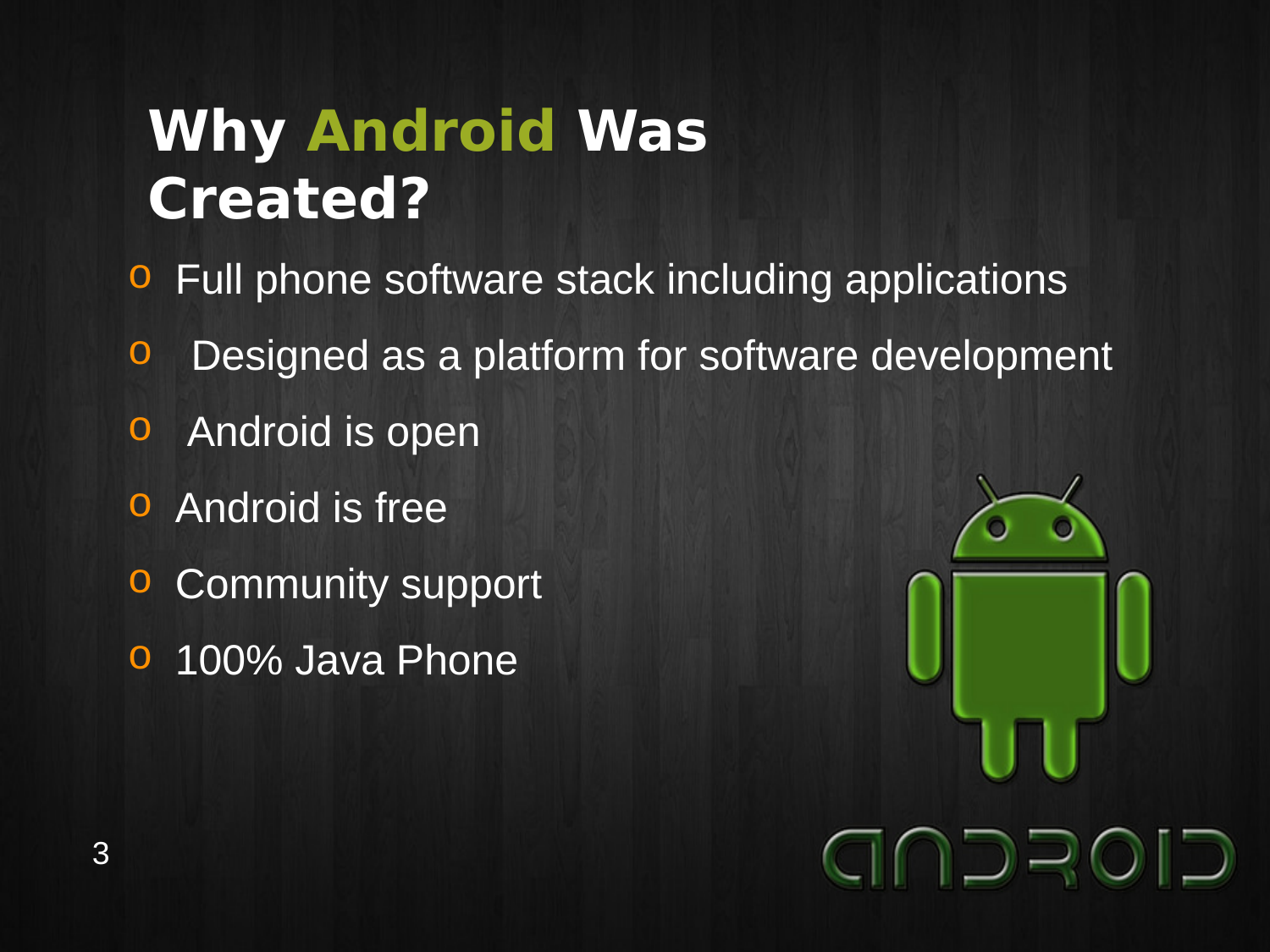

Why Android Was Created?

Full phone software stack including applications
Designed as a platform for software development
 Android is open
Android is free
Community support
100% Java Phone
3